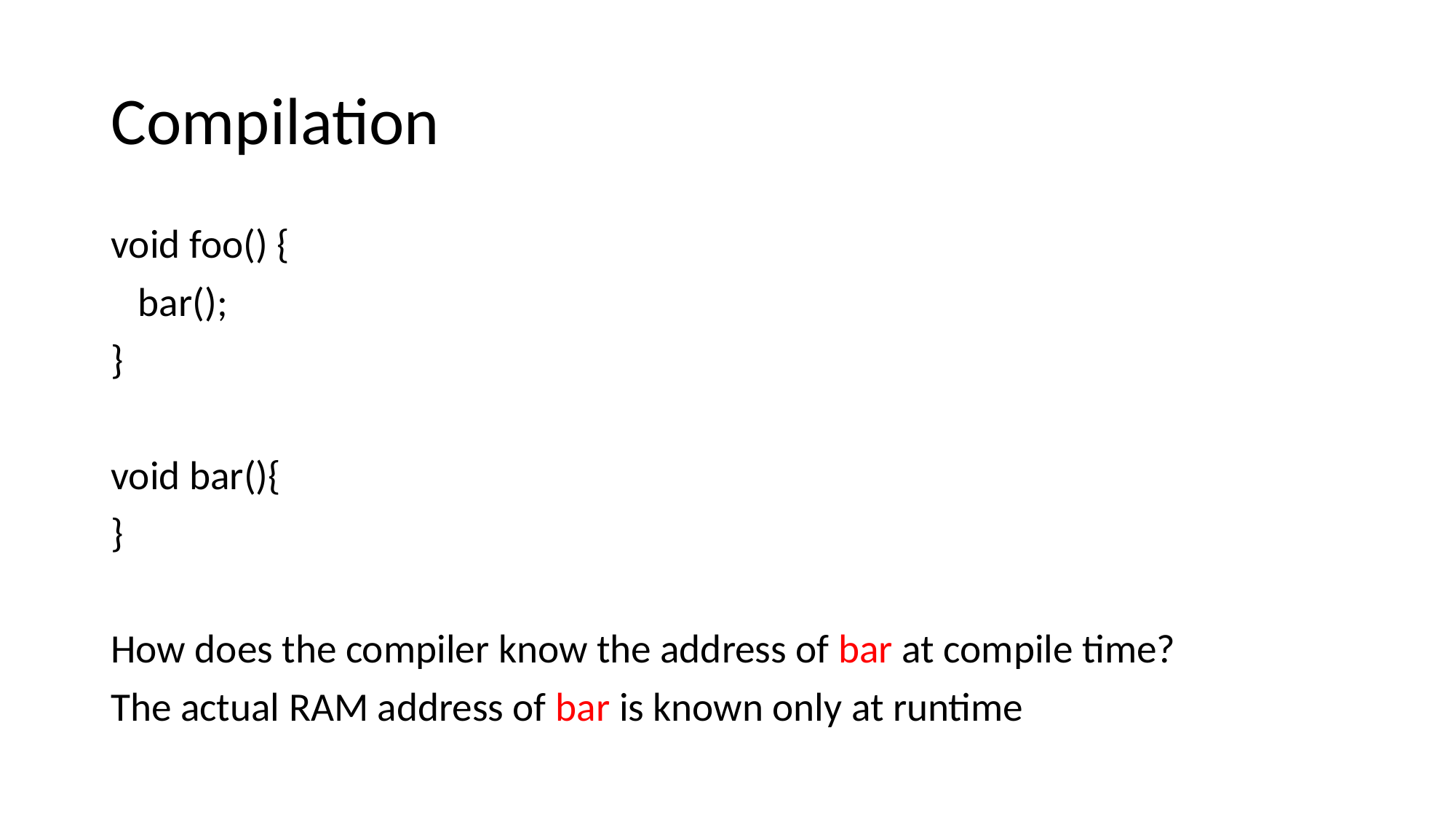

# Compilation
void foo() {
   bar();
}

void bar(){
}

How does the compiler know the address of bar at compile time?
The actual RAM address of bar is known only at runtime